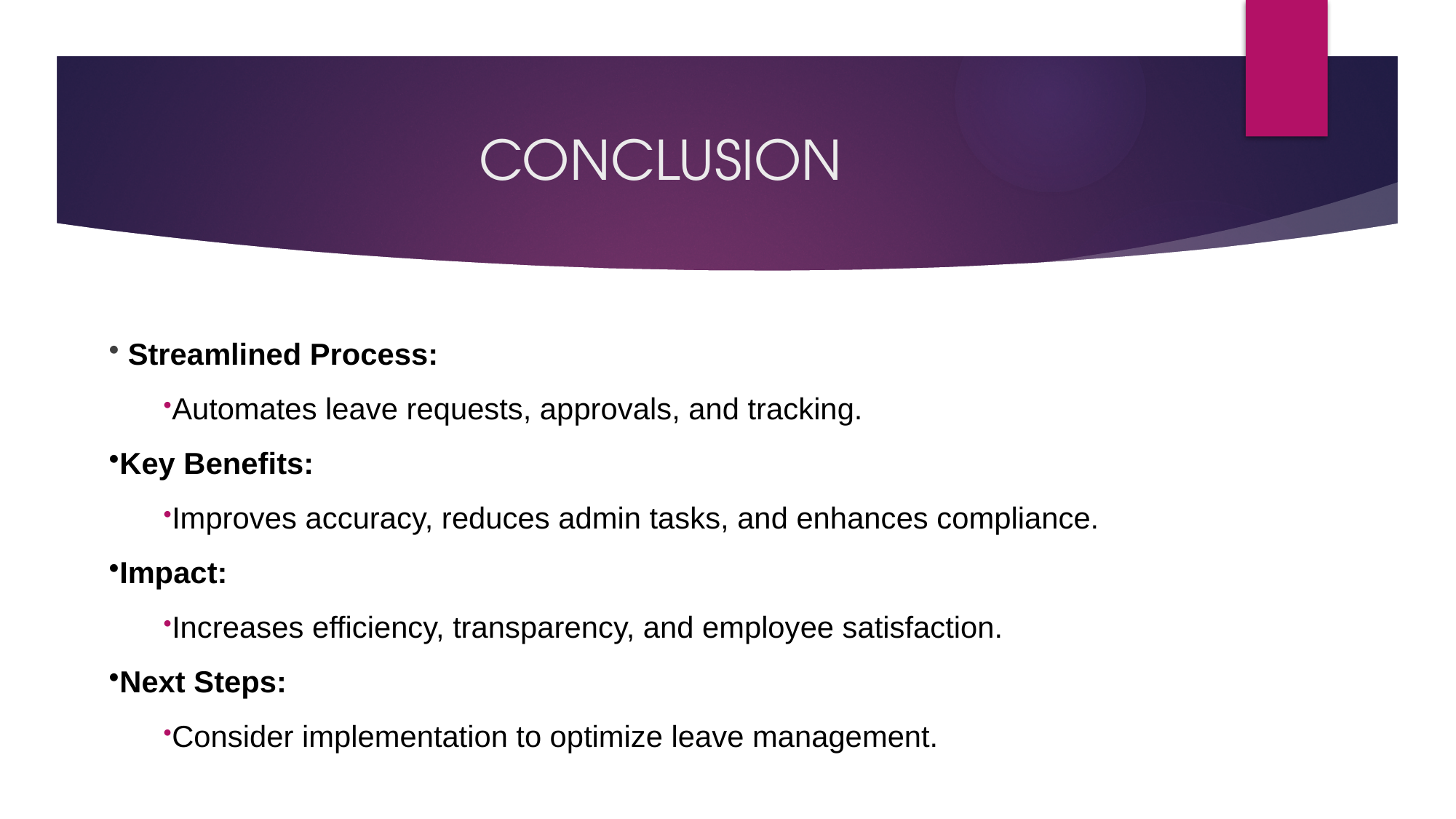

# CONCLUSION
 Streamlined Process:
Automates leave requests, approvals, and tracking.
Key Benefits:
Improves accuracy, reduces admin tasks, and enhances compliance.
Impact:
Increases efficiency, transparency, and employee satisfaction.
Next Steps:
Consider implementation to optimize leave management.